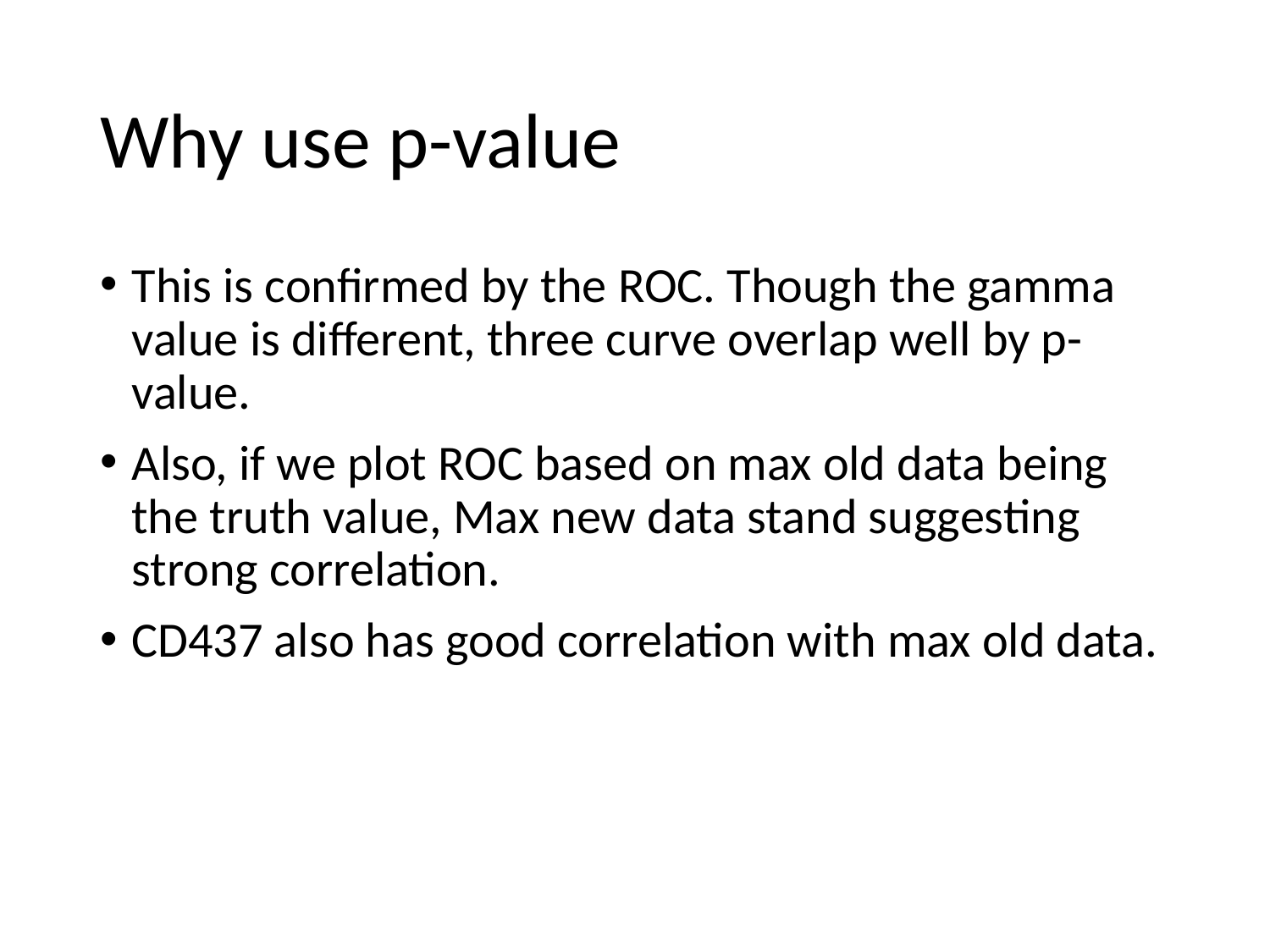

# Why use p-value
This is confirmed by the ROC. Though the gamma value is different, three curve overlap well by p-value.
Also, if we plot ROC based on max old data being the truth value, Max new data stand suggesting strong correlation.
CD437 also has good correlation with max old data.